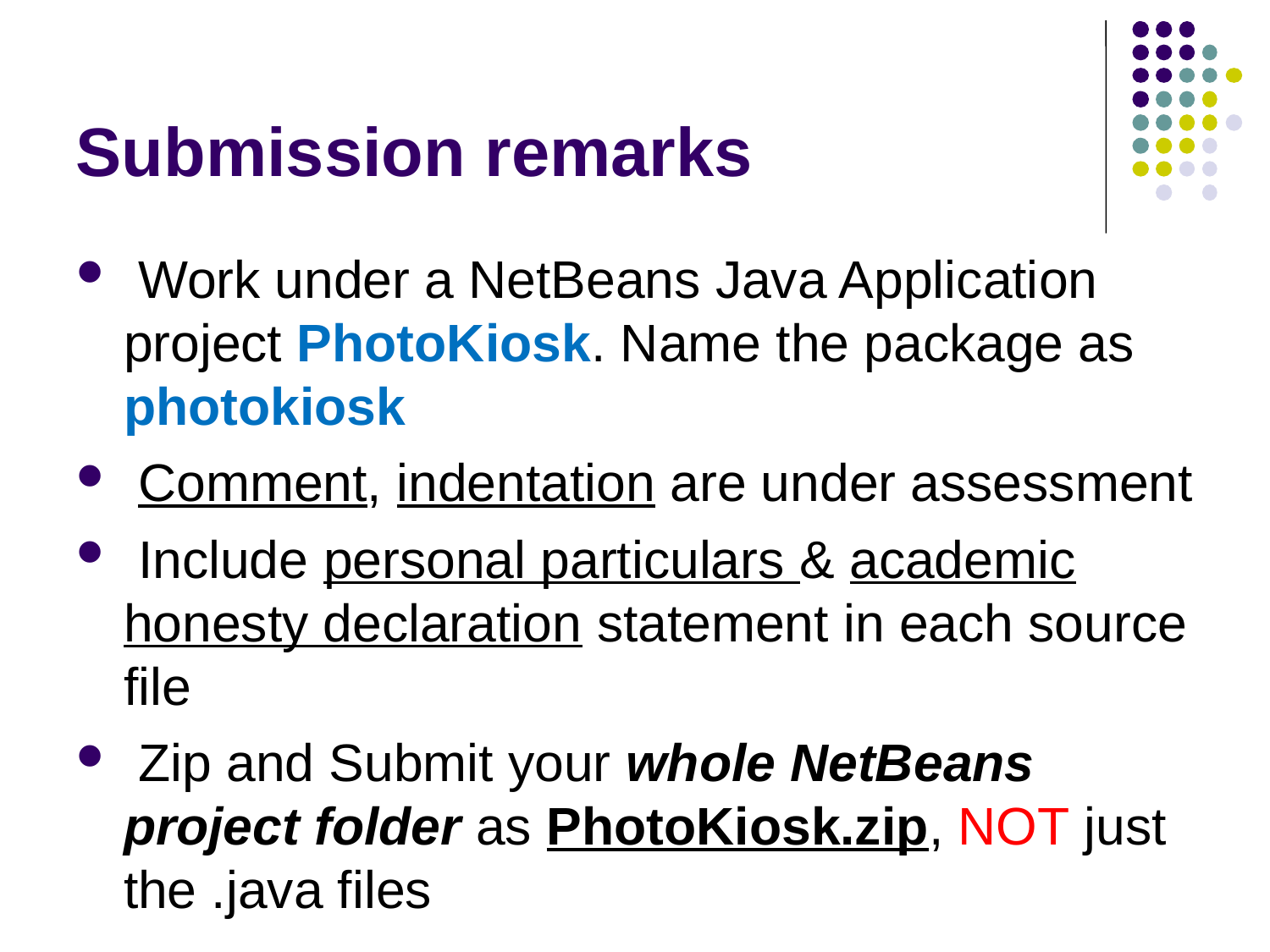

# Submission remarks
 Work under a NetBeans Java Application project PhotoKiosk. Name the package as photokiosk
 Comment, indentation are under assessment
 Include personal particulars & academic honesty declaration statement in each source file
 Zip and Submit your whole NetBeans project folder as PhotoKiosk.zip, NOT just the .java files